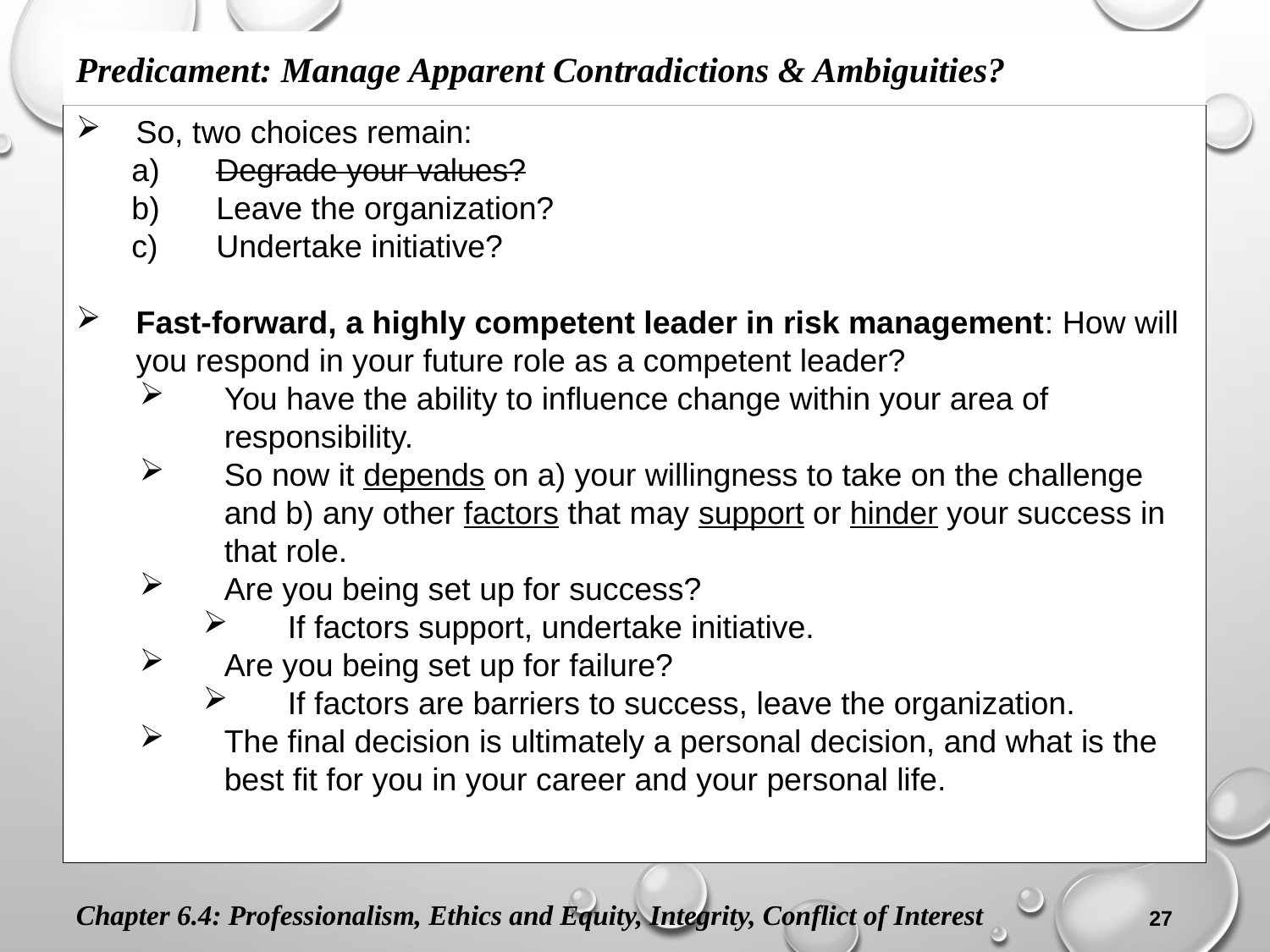

Predicament: Manage Apparent Contradictions & Ambiguities?
So, two choices remain:
Degrade your values?
Leave the organization?
Undertake initiative?

Fast-forward, a highly competent leader in risk management: How will you respond in your future role as a competent leader?
You have the ability to influence change within your area of responsibility.
So now it depends on a) your willingness to take on the challenge and b) any other factors that may support or hinder your success in that role.
Are you being set up for success?
If factors support, undertake initiative.
Are you being set up for failure?
If factors are barriers to success, leave the organization.
The final decision is ultimately a personal decision, and what is the best fit for you in your career and your personal life.
Chapter 6.4: Professionalism, Ethics and Equity, Integrity, Conflict of Interest
27